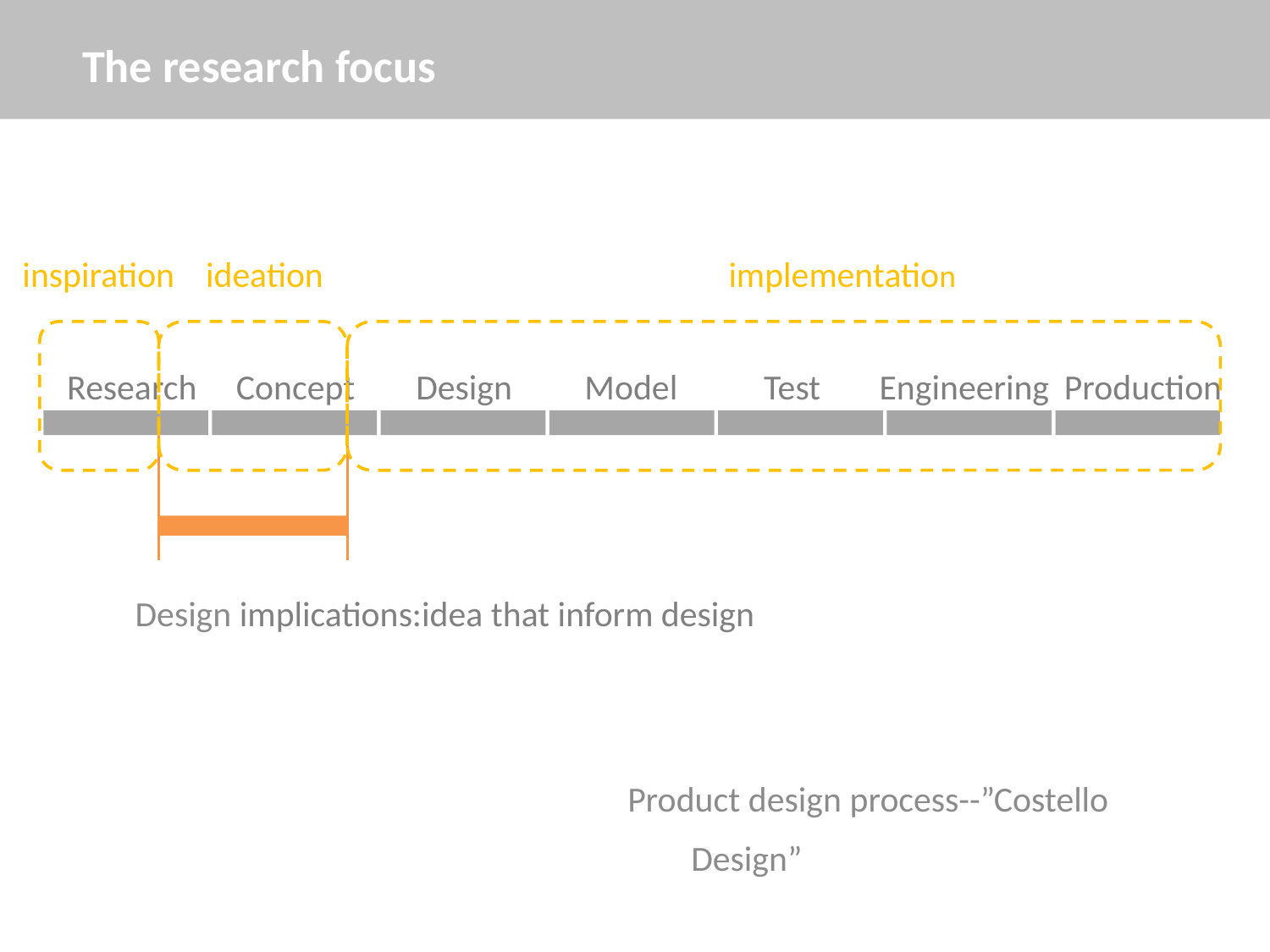

# The research focus
inspiration
ideation
implementation

Research
Concept
Design
Model
Test
Engineering
Production

Design implications:idea that inform design
Product design process--”Costello Design”